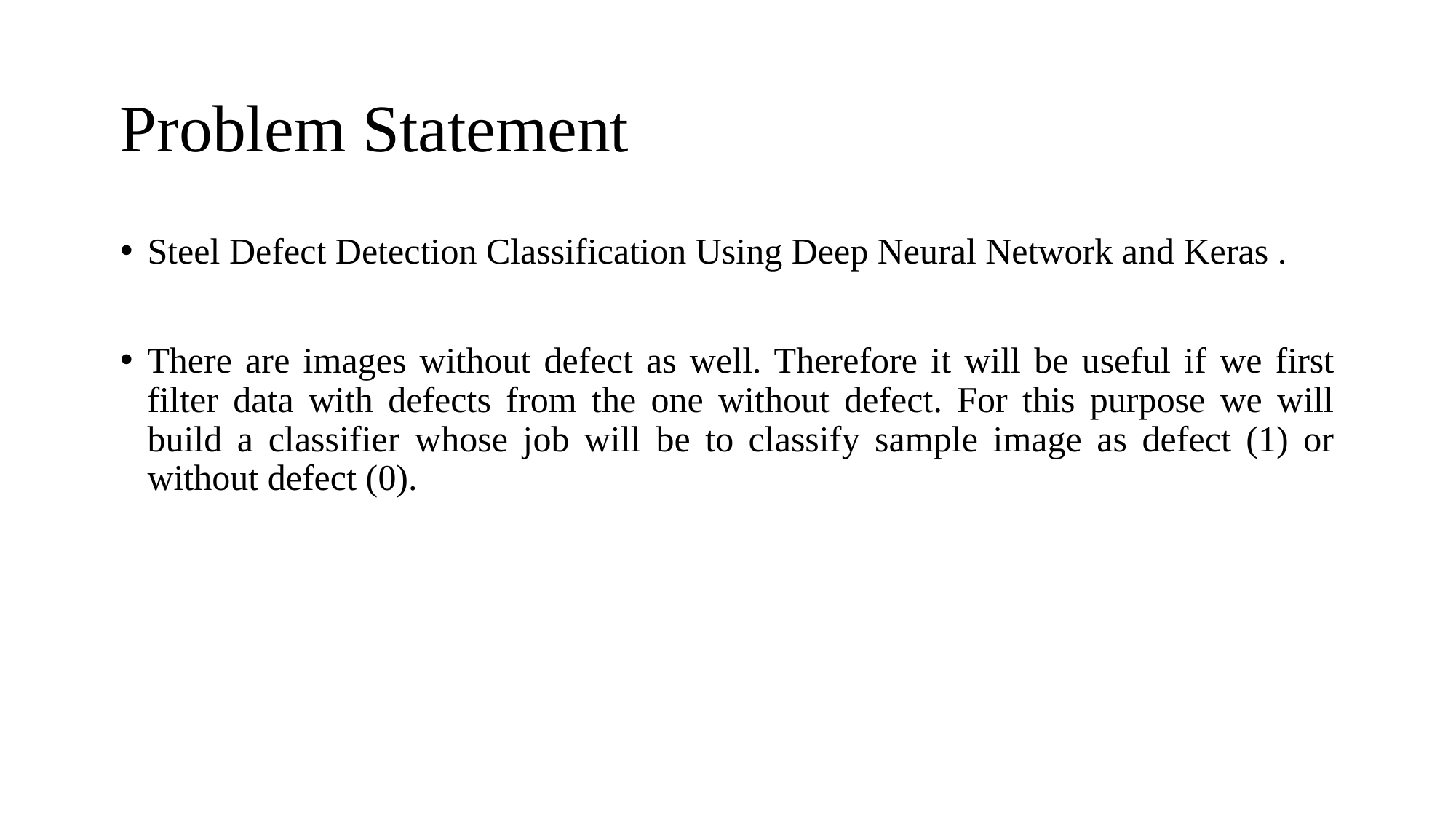

# Problem Statement
Steel Defect Detection Classification Using Deep Neural Network and Keras .

There are images without defect as well. Therefore it will be useful if we first filter data with defects from the one without defect. For this purpose we will build a classifier whose job will be to classify sample image as defect (1) or without defect (0).